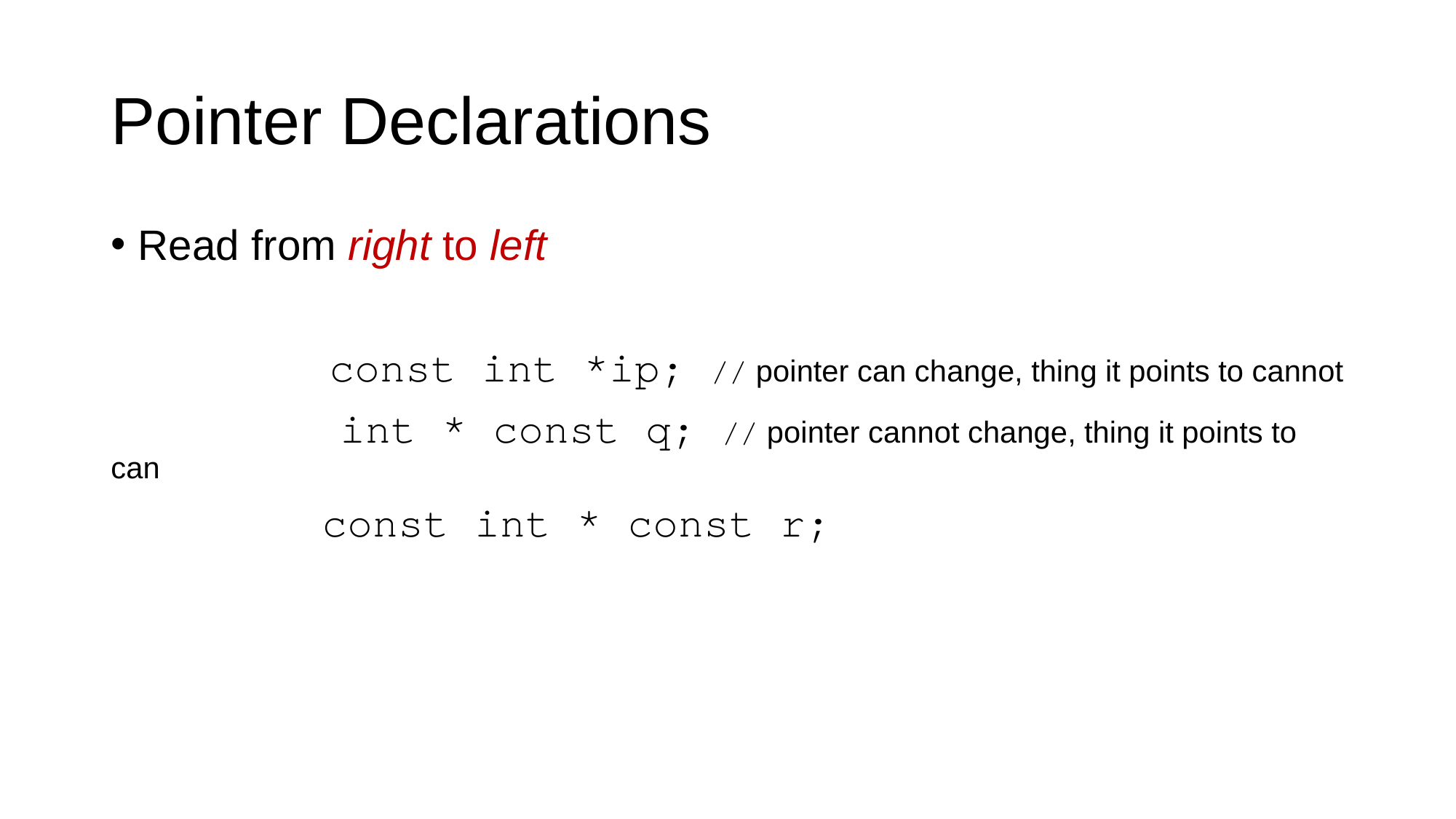

# Pointer Declarations
Read from right to left

		const int *ip; // pointer can change, thing it points to cannot
         int * const q; // pointer cannot change, thing it points to can
	    const int * const r;